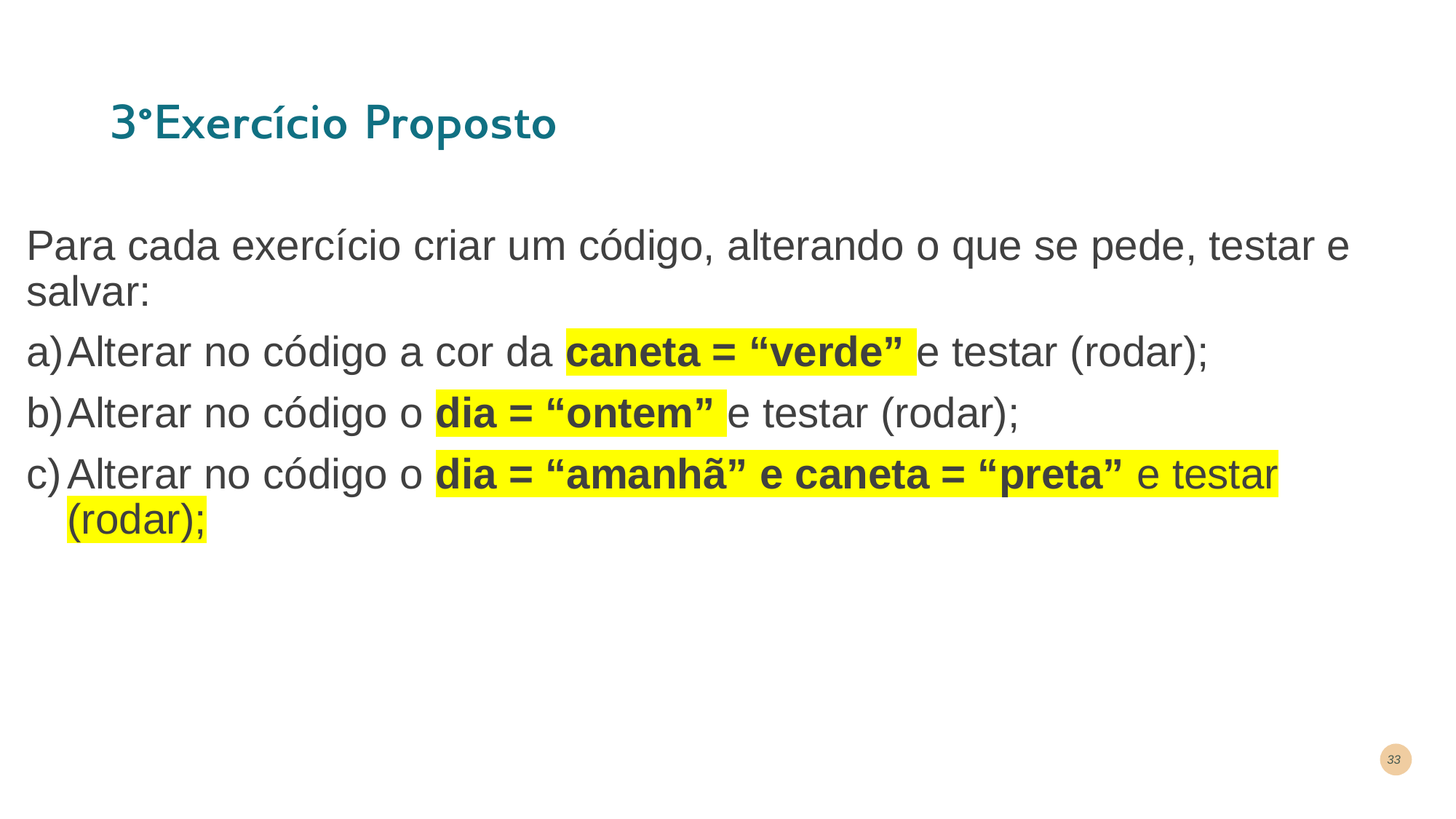

# 3°Exercício Proposto
Para cada exercício criar um código, alterando o que se pede, testar e salvar:
Alterar no código a cor da caneta = “verde” e testar (rodar);
Alterar no código o dia = “ontem” e testar (rodar);
Alterar no código o dia = “amanhã” e caneta = “preta” e testar (rodar);
33